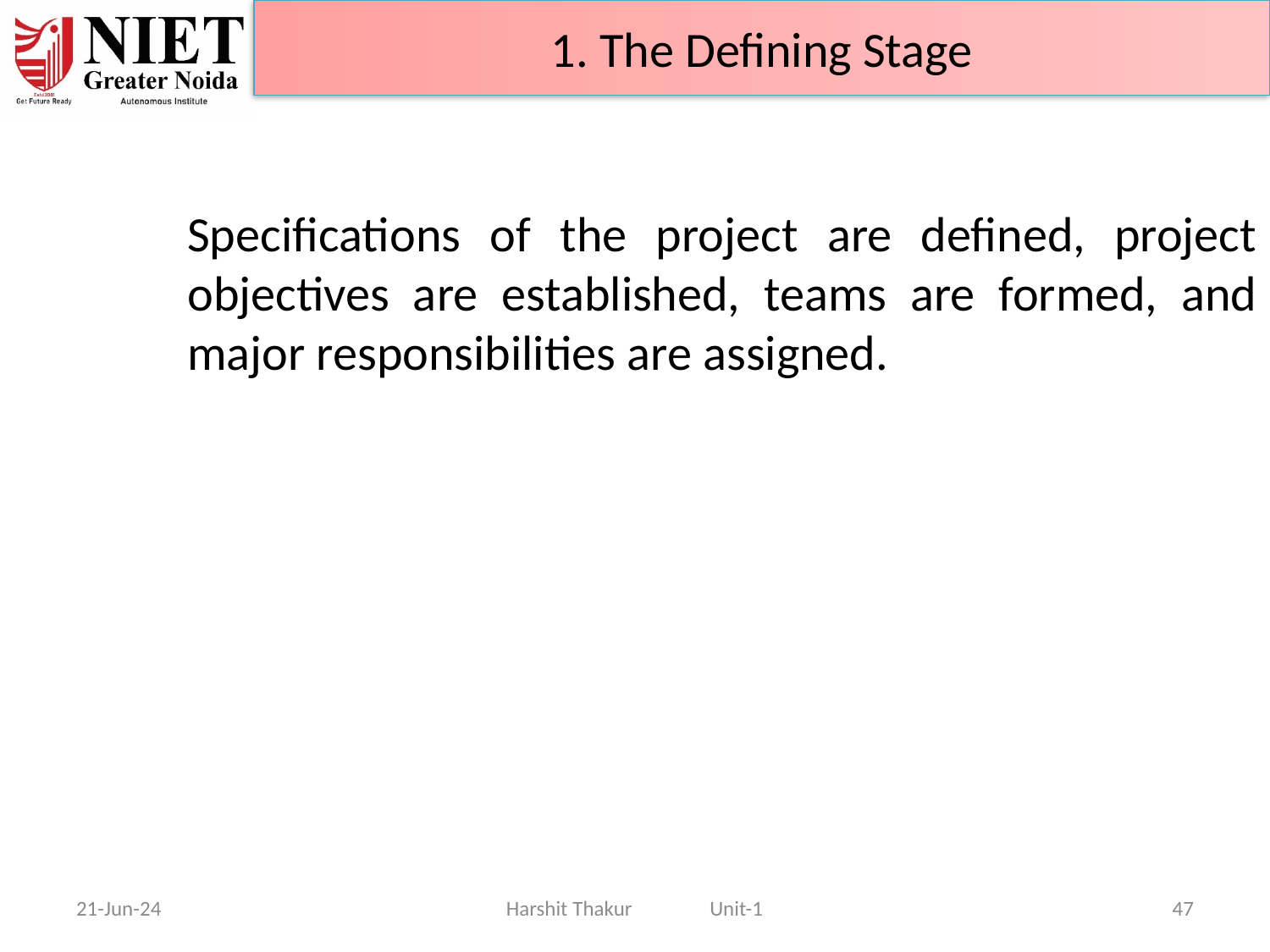

1. The Defining Stage

	Specifications of the project are defined, project objectives are established, teams are formed, and major responsibilities are assigned.

21-Jun-24
Harshit Thakur                Unit-1
47